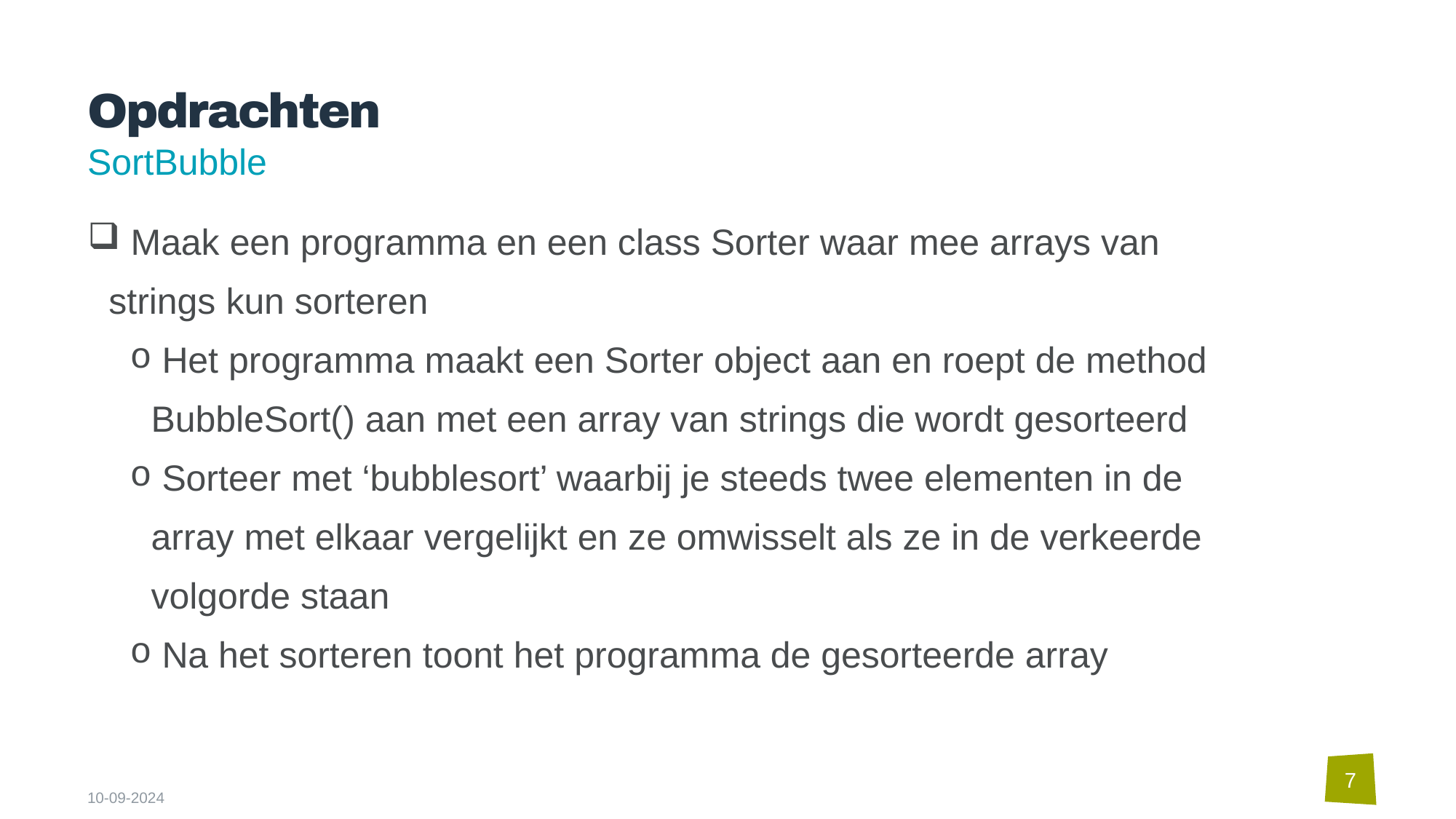

# Opdrachten
SortBubble
 Maak een programma en een class Sorter waar mee arrays van strings kun sorteren
 Het programma maakt een Sorter object aan en roept de method BubbleSort() aan met een array van strings die wordt gesorteerd
 Sorteer met ‘bubblesort’ waarbij je steeds twee elementen in de array met elkaar vergelijkt en ze omwisselt als ze in de verkeerde volgorde staan
 Na het sorteren toont het programma de gesorteerde array
7
10-09-2024